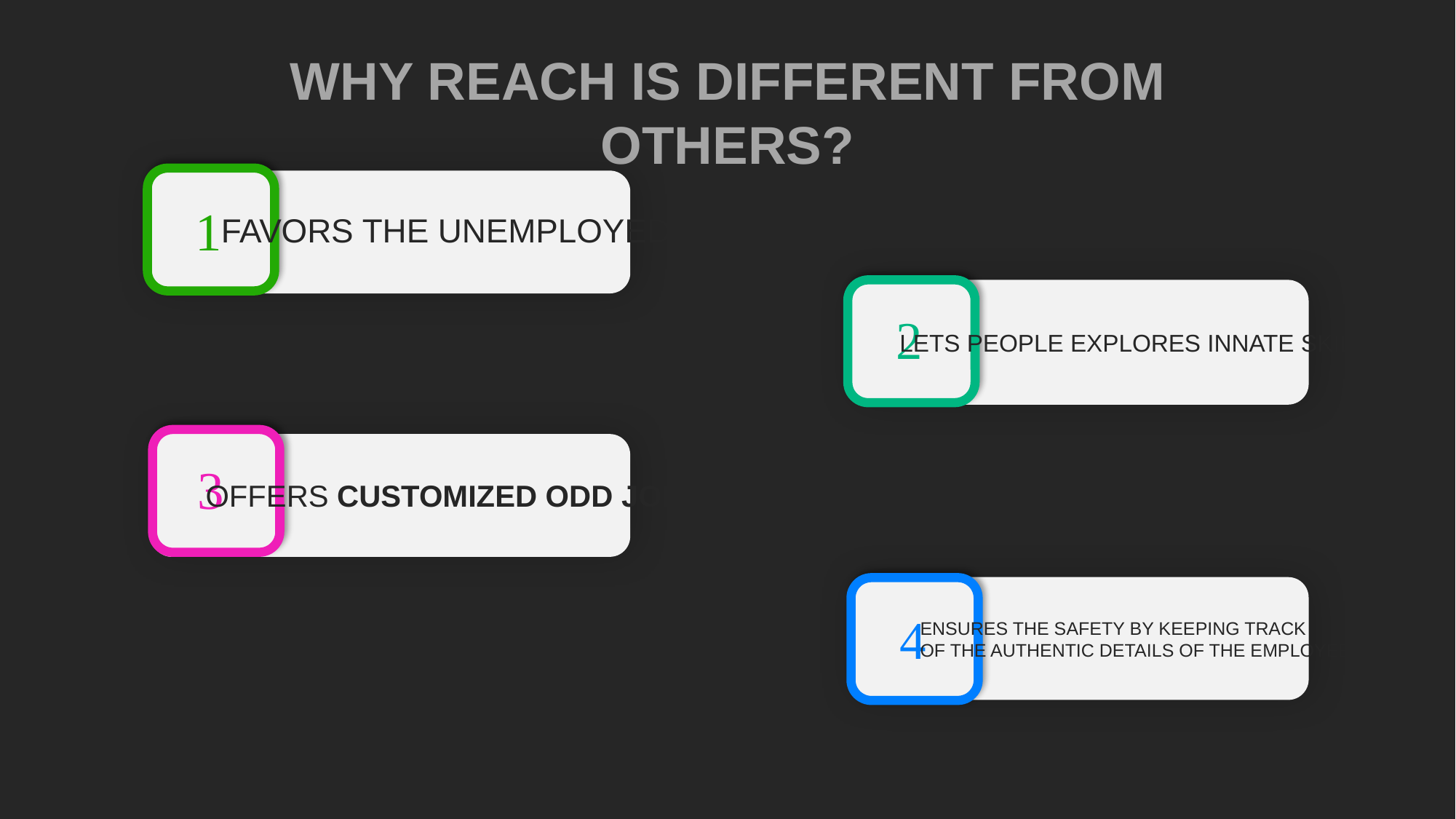

WHY REACH IS DIFFERENT FROM OTHERS?

1
FAVORS THE UNEMPLOYED

2
LETS PEOPLE EXPLORES INNATE SKILLS

3
OFFERS CUSTOMIZED ODD JOBS

4
ENSURES THE SAFETY BY KEEPING TRACK
OF THE AUTHENTIC DETAILS OF THE EMPLOYEES